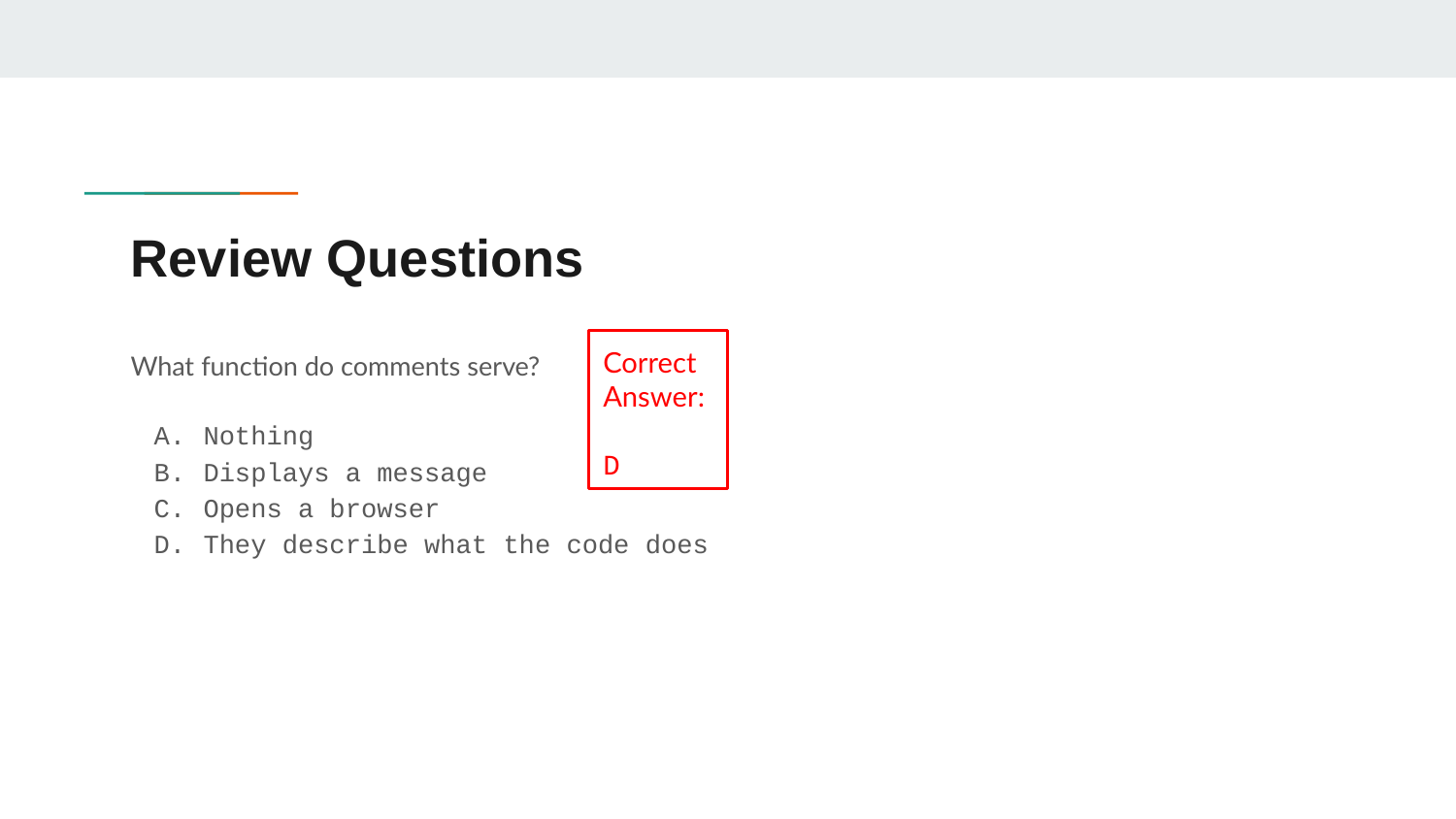

# Review Questions
Correct Answer:

D
What function do comments serve?
Nothing
Displays a message
Opens a browser
They describe what the code does